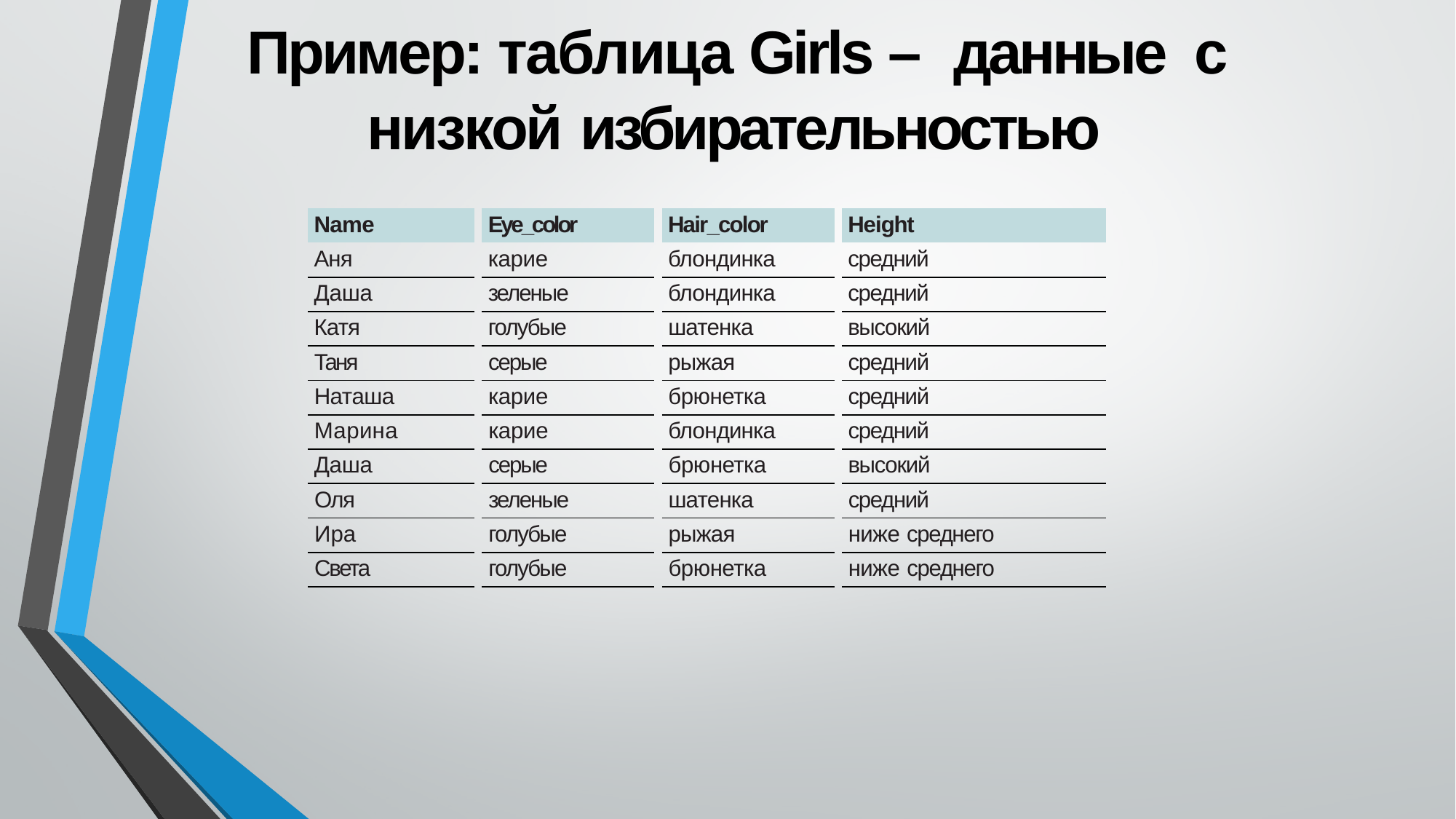

# Пример: таблица Girls – данные  с низкой избирательностью
| Name |  | Eye\_color |  | Hair\_color |  | Height |
| --- | --- | --- | --- | --- | --- | --- |
| Аня |  | карие |  | блондинка |  | средний |
| Даша |  | зеленые |  | блондинка |  | средний |
| Катя |  | голубые |  | шатенка |  | высокий |
| Таня |  | серые |  | рыжая |  | средний |
| Наташа |  | карие |  | брюнетка |  | средний |
| Марина |  | карие |  | блондинка |  | средний |
| Даша |  | серые |  | брюнетка |  | высокий |
| Оля |  | зеленые |  | шатенка |  | средний |
| Ира |  | голубые |  | рыжая |  | ниже среднего |
| Света |  | голубые |  | брюнетка |  | ниже среднего |